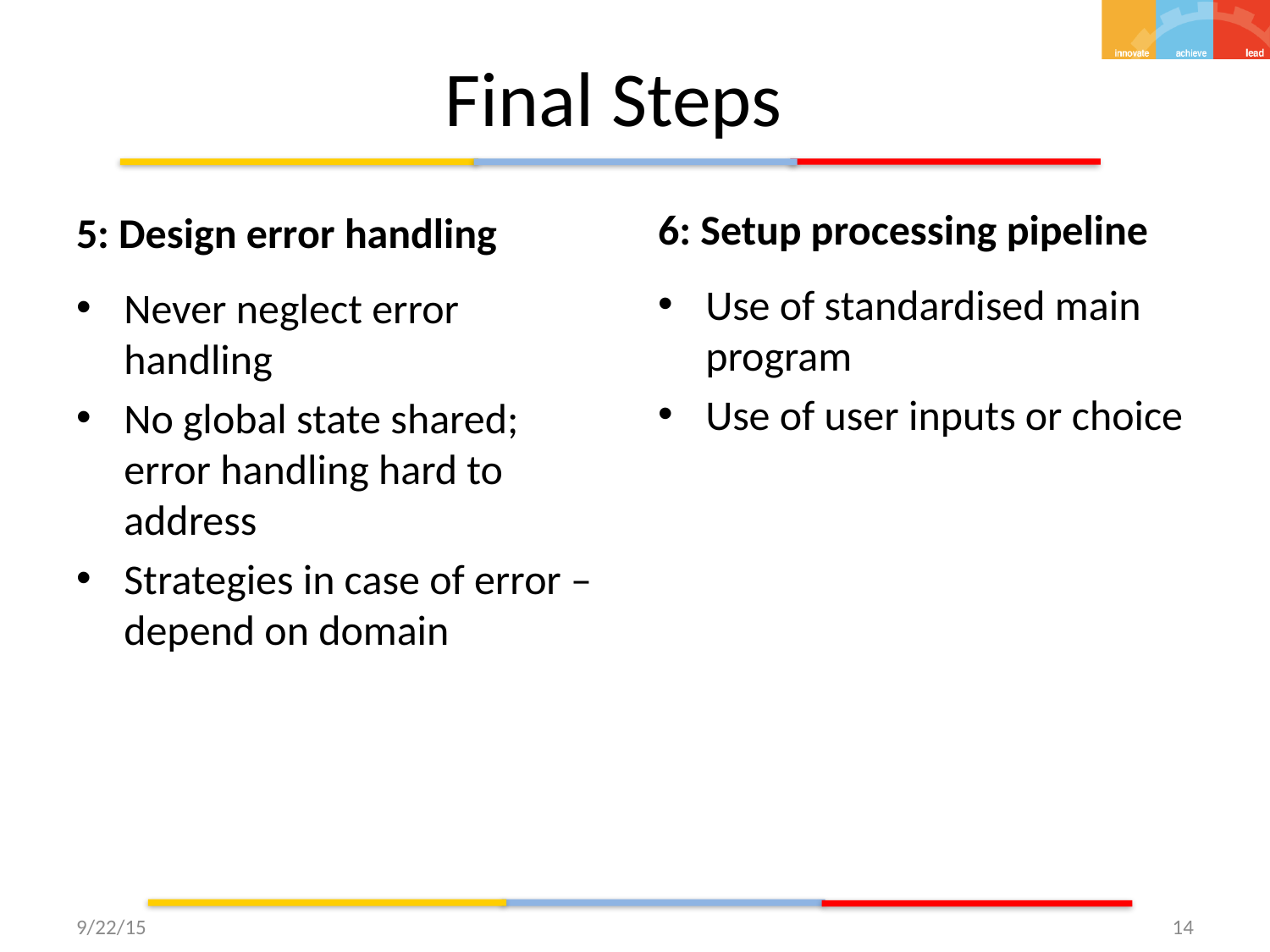

# Final Steps
6: Setup processing pipeline
5: Design error handling
Use of standardised main program
Use of user inputs or choice

Never neglect error handling
No global state shared; error handling hard to address
Strategies in case of error – depend on domain
9/22/15
14